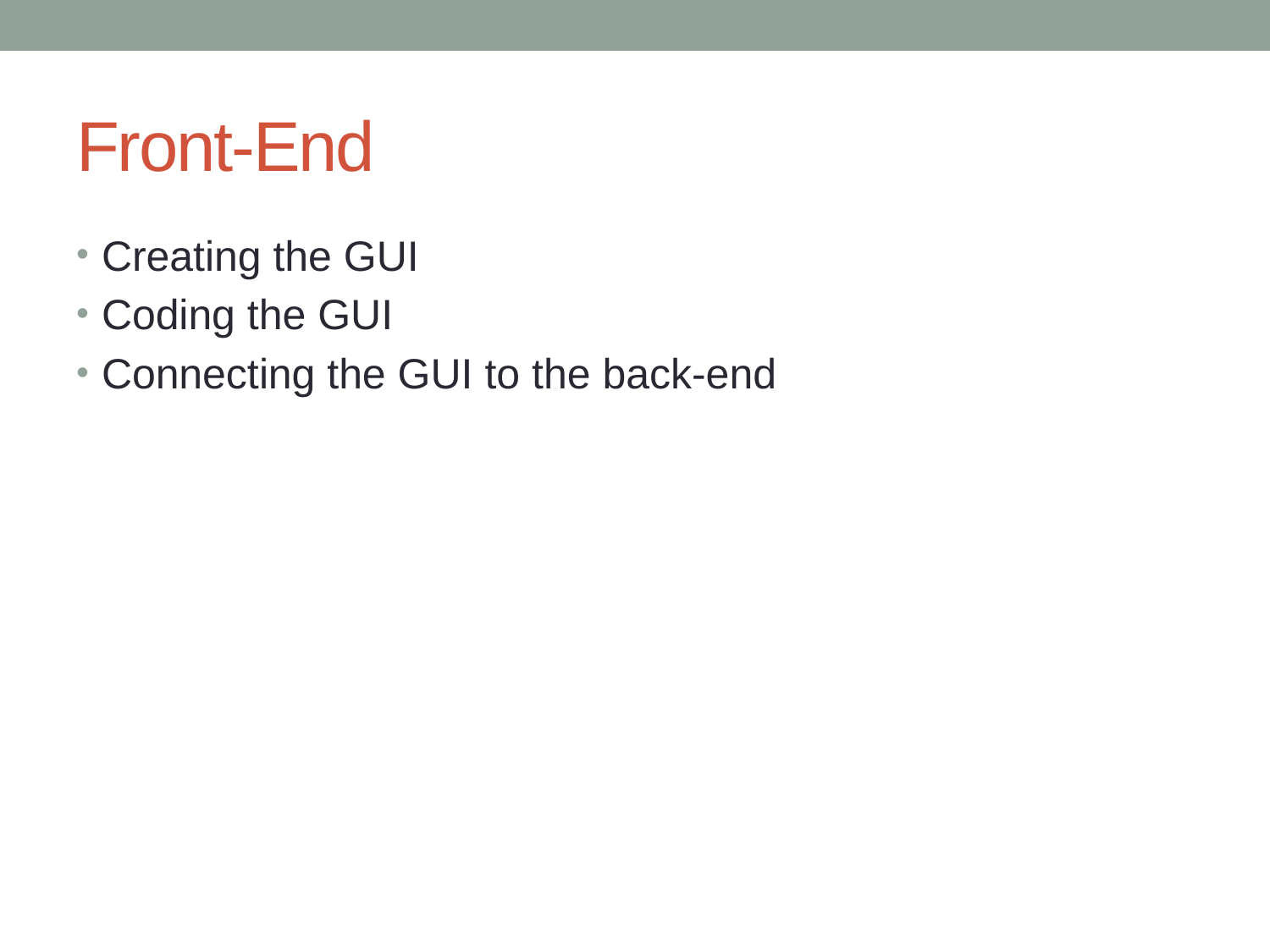

# Front-End
Creating the GUI
Coding the GUI
Connecting the GUI to the back-end